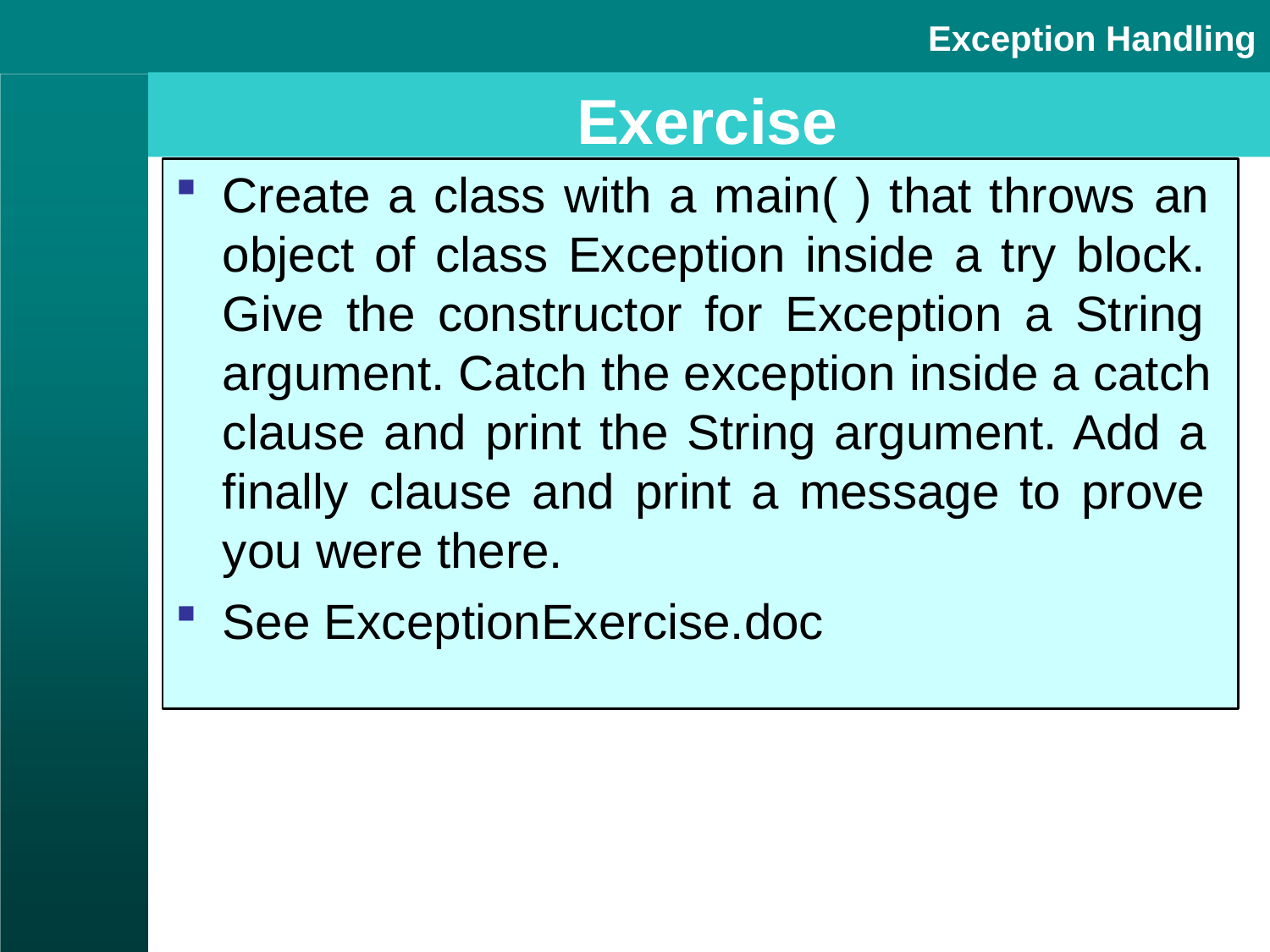

Exception Handling

# Exercise

Create a class with a main( ) that throws an  object of class Exception inside a try block.  Give the constructor for Exception a String  argument. Catch the exception inside a catch  clause and print the String argument. Add a  finally clause and print a message to prove  you were there.
See ExceptionExercise.doc